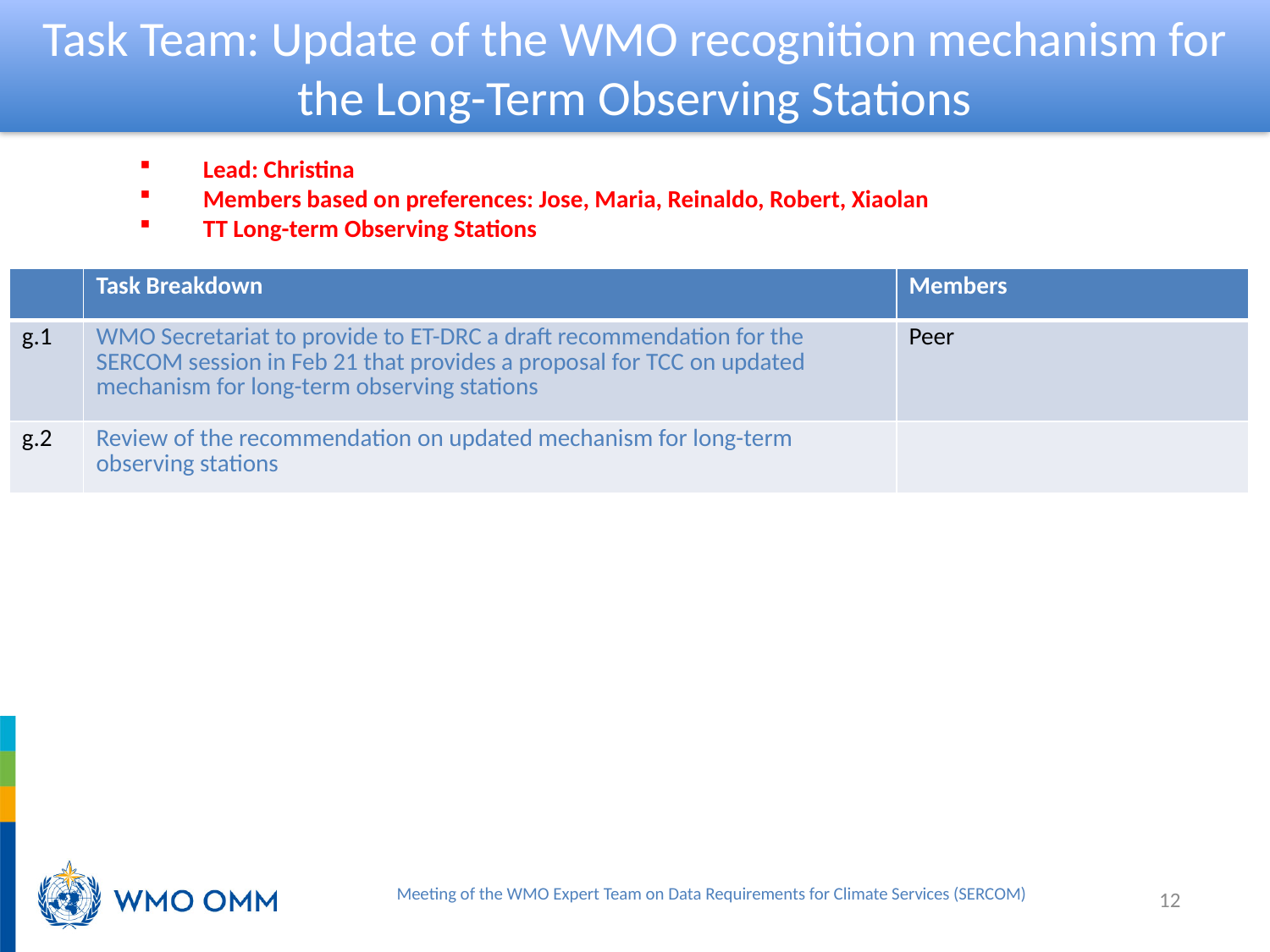

Task Team: Update of the WMO recognition mechanism for the Long-Term Observing Stations
Lead: Christina
Members based on preferences: Jose, Maria, Reinaldo, Robert, Xiaolan
TT Long-term Observing Stations

|  | Task Breakdown | Members |
| --- | --- | --- |
| g.1 | WMO Secretariat to provide to ET-DRC a draft recommendation for the SERCOM session in Feb 21 that provides a proposal for TCC on updated mechanism for long-term observing stations | Peer |
| g.2 | Review of the recommendation on updated mechanism for long-term observing stations |  |
12